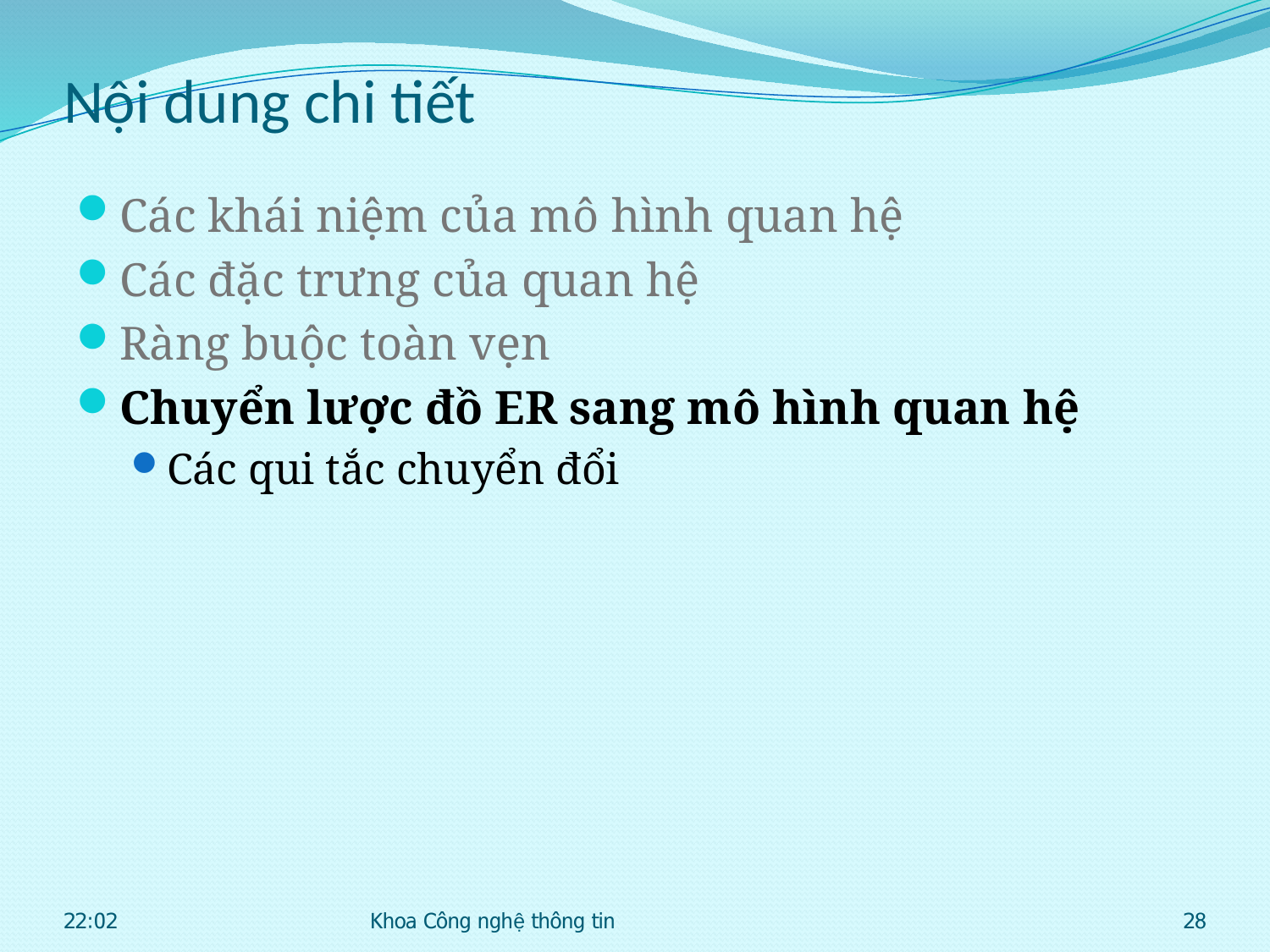

# Nội dung chi tiết
Các khái niệm của mô hình quan hệ
Các đặc trưng của quan hệ
Ràng buộc toàn vẹn
Chuyển lược đồ ER sang mô hình quan hệ
Các qui tắc chuyển đổi
22:02
Khoa Công nghệ thông tin
28